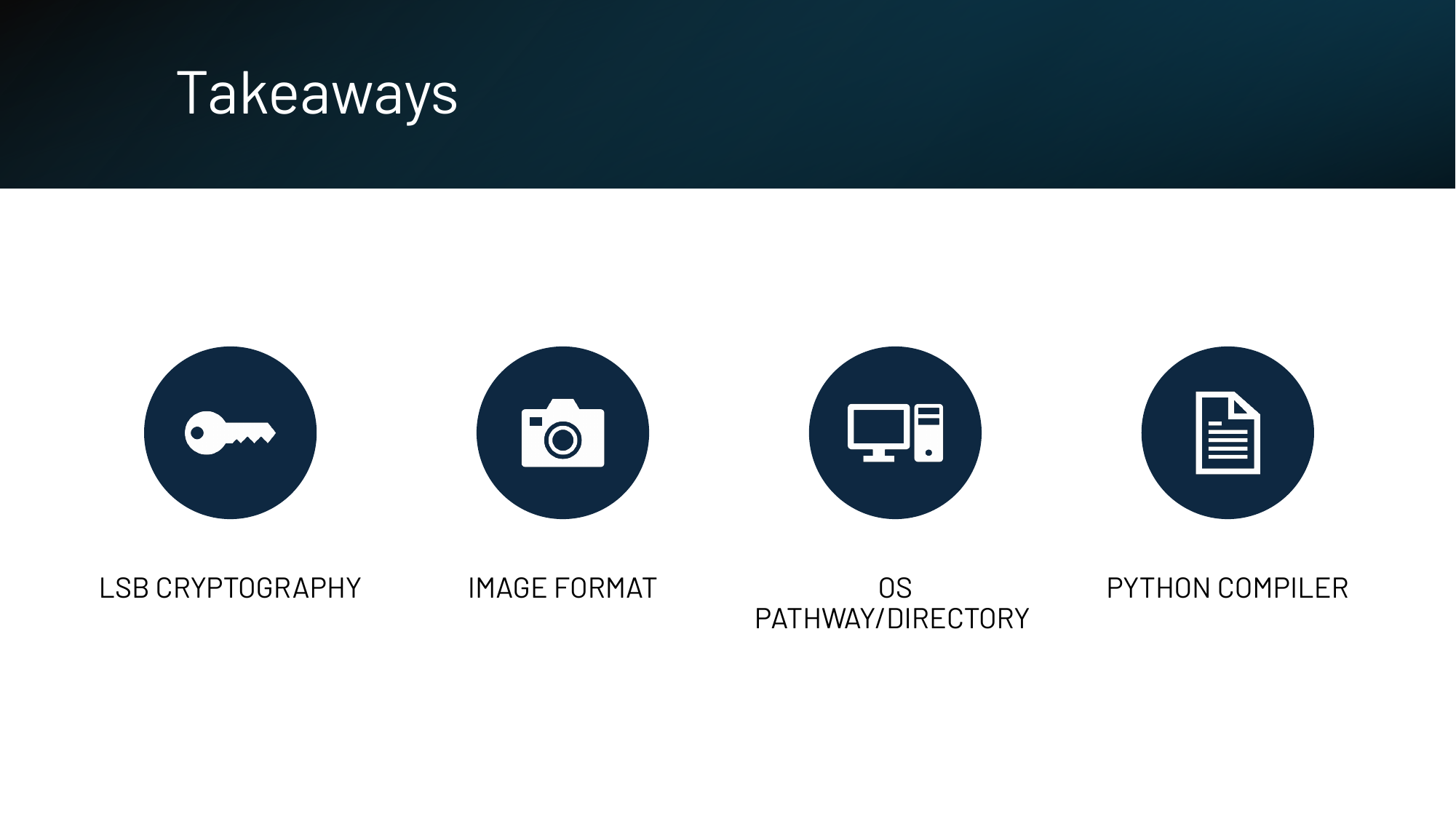

# Takeaways
LSB Cryptography
Image Format
OS Pathway/Directory
Python Compiler